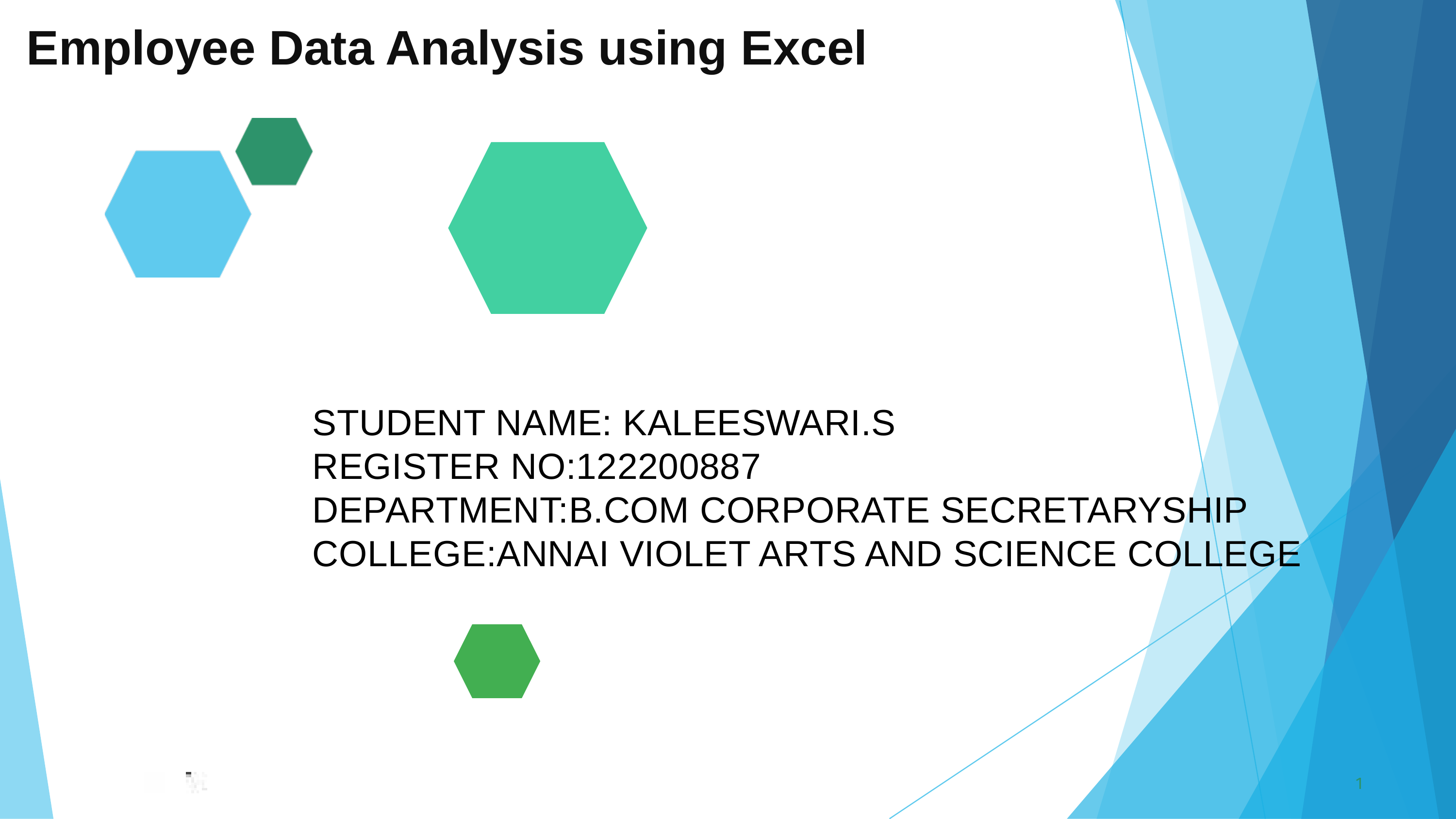

Employee Data Analysis using Excel

STUDENT NAME: KALEESWARI.S
REGISTER NO:122200887
DEPARTMENT:B.COM CORPORATE SECRETARYSHIP
COLLEGE:ANNAI VIOLET ARTS AND SCIENCE COLLEGE

1